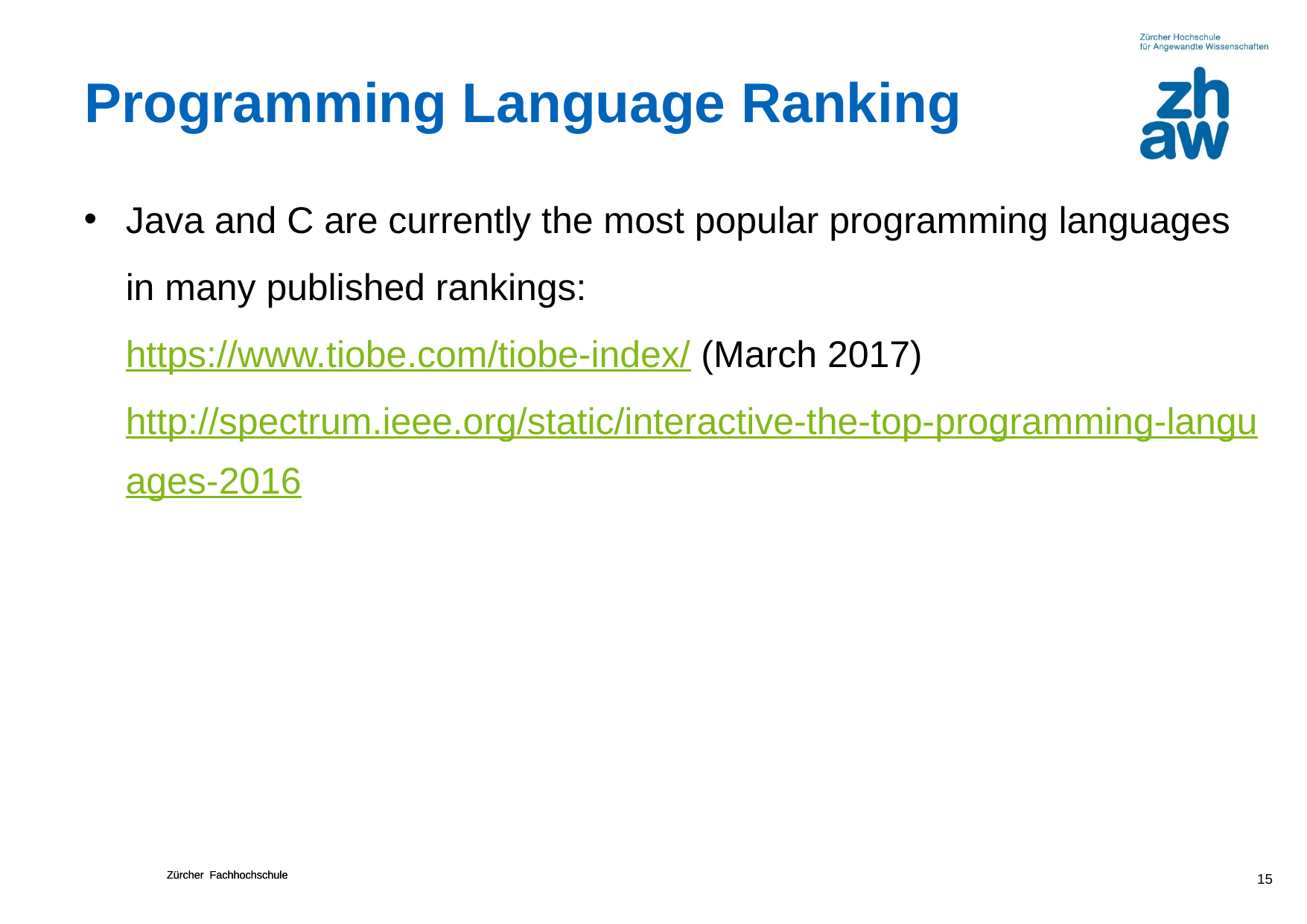

# Programming Language Ranking
Java and C are currently the most popular programming languages  in many published rankings:
https://www.tiobe.com/tiobe-index/ (March 2017)
http://spectrum.ieee.org/static/interactive-the-top-programming-languages-2016

15